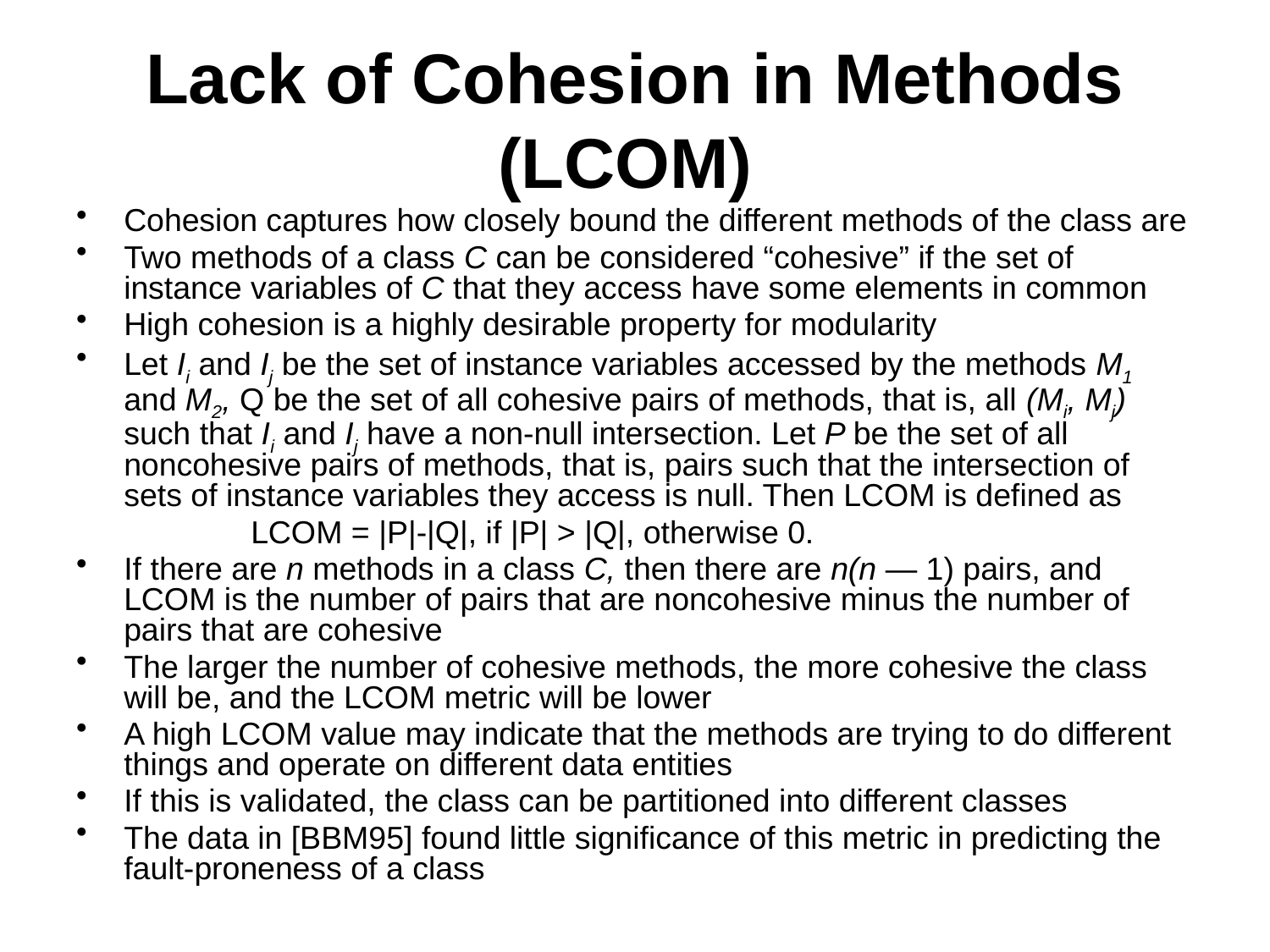

# Lack of Cohesion in Methods (LCOM)
Cohesion captures how closely bound the different methods of the class are
Two methods of a class C can be considered “cohesive” if the set of instance variables of C that they access have some elements in common
High cohesion is a highly desirable property for modularity
Let Ii and Ij be the set of instance variables accessed by the methods M1 and M2, Q be the set of all cohesive pairs of methods, that is, all (Mi, Mj) such that Ii and Ij have a non-null intersection. Let P be the set of all noncohesive pairs of methods, that is, pairs such that the intersection of sets of instance variables they access is null. Then LCOM is defined as
		LCOM = |P|-|Q|, if |P| > |Q|, otherwise 0.
If there are n methods in a class C, then there are n(n — 1) pairs, and LCOM is the number of pairs that are noncohesive minus the number of pairs that are cohesive
The larger the number of cohesive methods, the more cohesive the class will be, and the LCOM metric will be lower
A high LCOM value may indicate that the methods are trying to do different things and operate on different data entities
If this is validated, the class can be partitioned into different classes
The data in [BBM95] found little significance of this metric in predicting the fault-proneness of a class